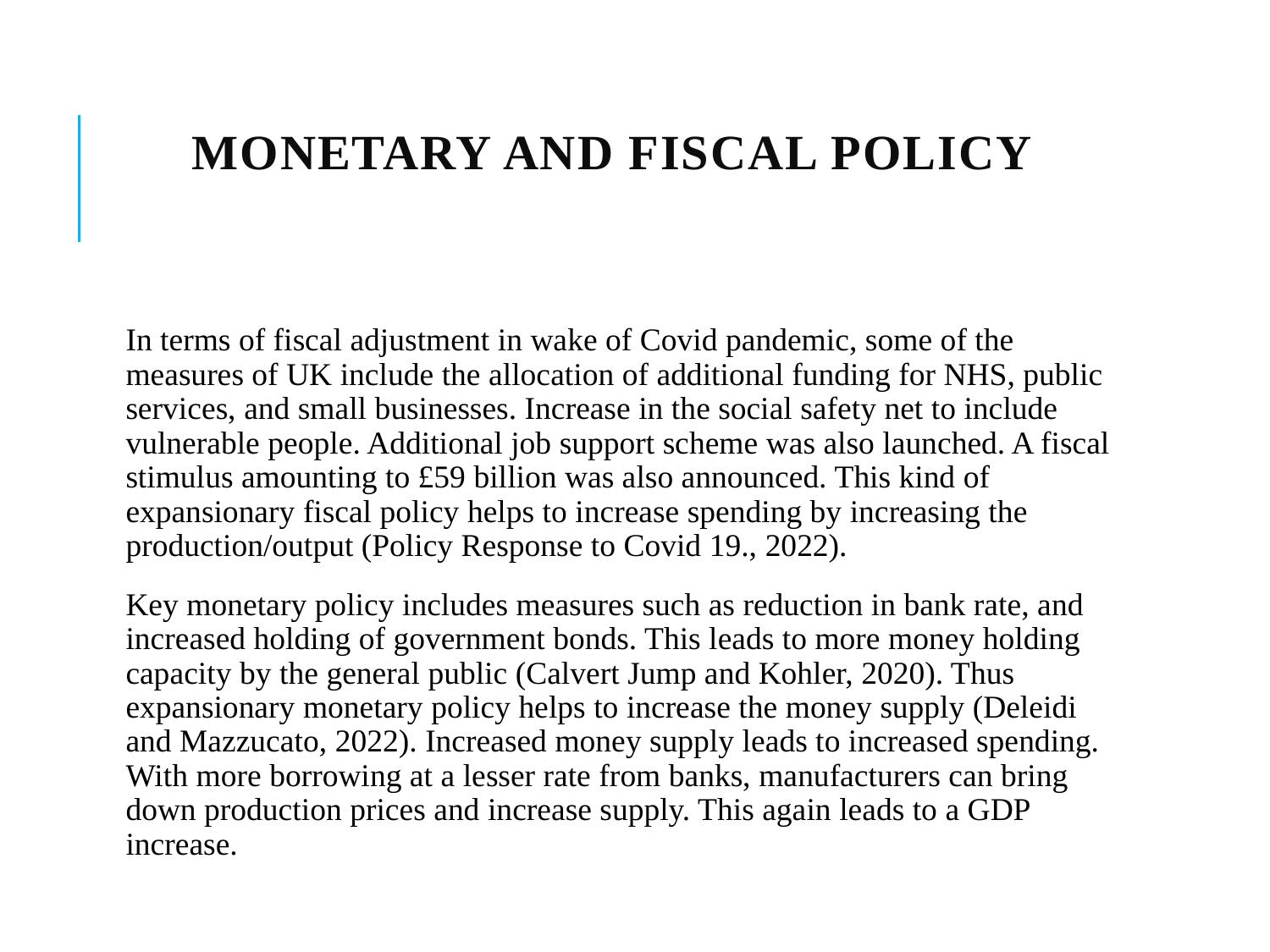

# Monetary and fiscal policy
In terms of fiscal adjustment in wake of Covid pandemic, some of the measures of UK include the allocation of additional funding for NHS, public services, and small businesses. Increase in the social safety net to include vulnerable people. Additional job support scheme was also launched. A fiscal stimulus amounting to £59 billion was also announced. This kind of expansionary fiscal policy helps to increase spending by increasing the production/output (Policy Response to Covid 19., 2022).
Key monetary policy includes measures such as reduction in bank rate, and increased holding of government bonds. This leads to more money holding capacity by the general public (Calvert Jump and Kohler, 2020). Thus expansionary monetary policy helps to increase the money supply (Deleidi and Mazzucato, 2022). Increased money supply leads to increased spending. With more borrowing at a lesser rate from banks, manufacturers can bring down production prices and increase supply. This again leads to a GDP increase.